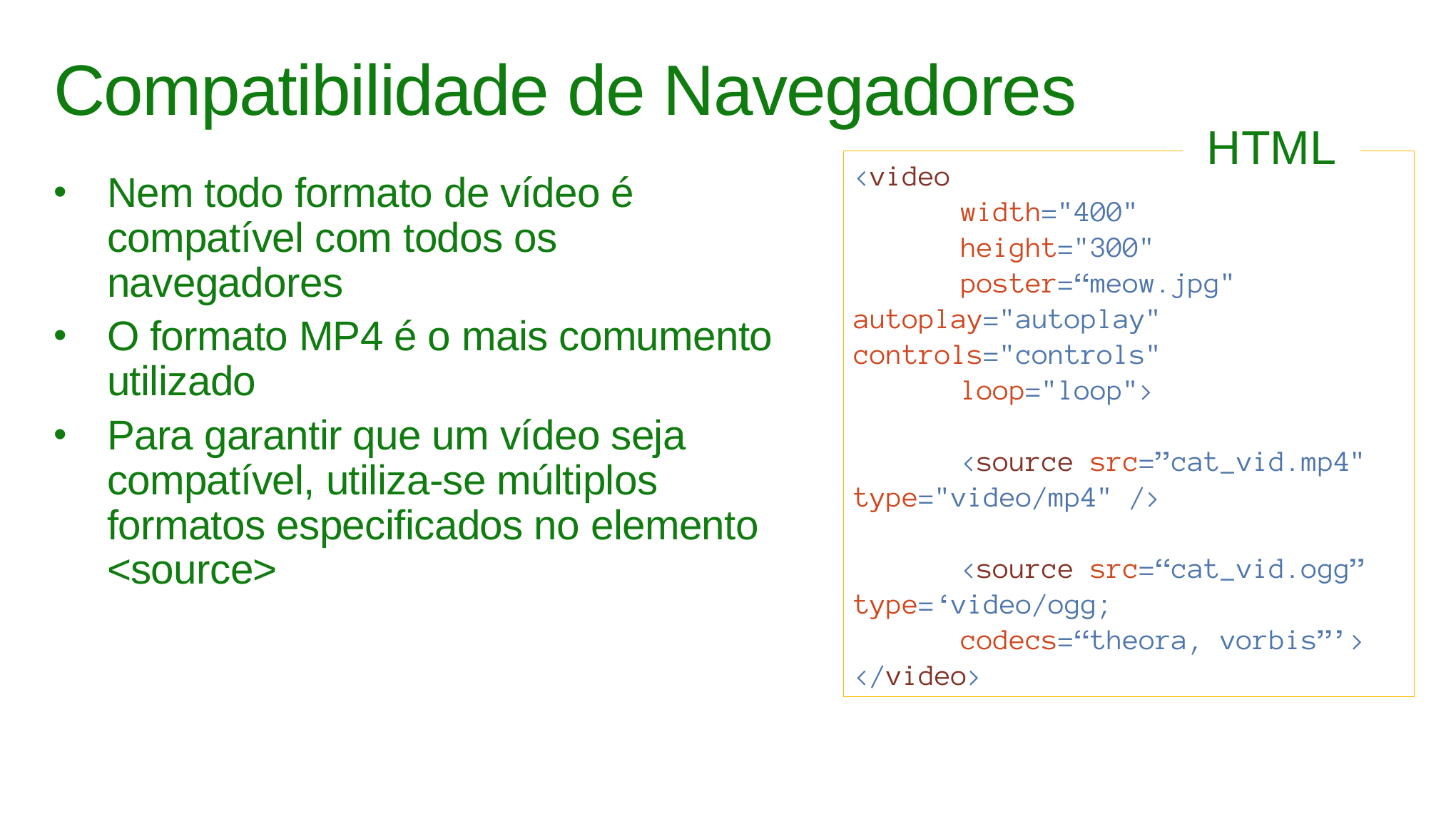

# Compatibilidade de Navegadores
HTML
<video
	width="400"
	height="300"
	poster=“meow.jpg" 	autoplay="autoplay" 	controls="controls"
	loop="loop">

	<source src=”cat_vid.mp4" 	type="video/mp4" />

	<source src=“cat_vid.ogg” 	type=‘video/ogg;
	codecs=“theora, vorbis”’>
</video>
Nem todo formato de vídeo é compatível com todos os navegadores
O formato MP4 é o mais comumento utilizado
Para garantir que um vídeo seja compatível, utiliza-se múltiplos formatos especificados no elemento <source>